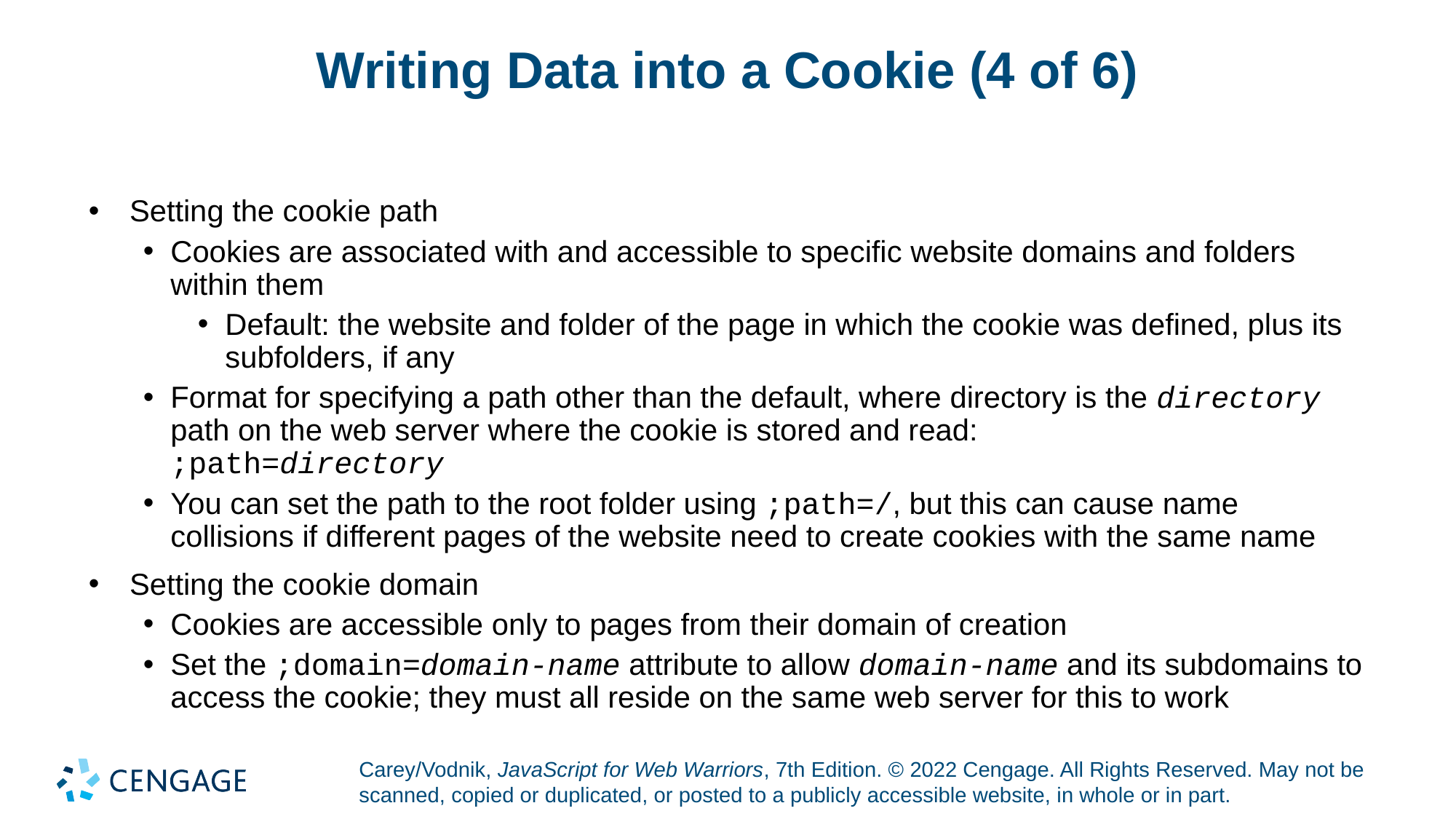

# Writing Data into a Cookie (4 of 6)
Setting the cookie path
Cookies are associated with and accessible to specific website domains and folders within them
Default: the website and folder of the page in which the cookie was defined, plus its subfolders, if any
Format for specifying a path other than the default, where directory is the directory path on the web server where the cookie is stored and read:
;path=directory
You can set the path to the root folder using ;path=/, but this can cause name collisions if different pages of the website need to create cookies with the same name
Setting the cookie domain
Cookies are accessible only to pages from their domain of creation
Set the ;domain=domain-name attribute to allow domain-name and its subdomains to access the cookie; they must all reside on the same web server for this to work